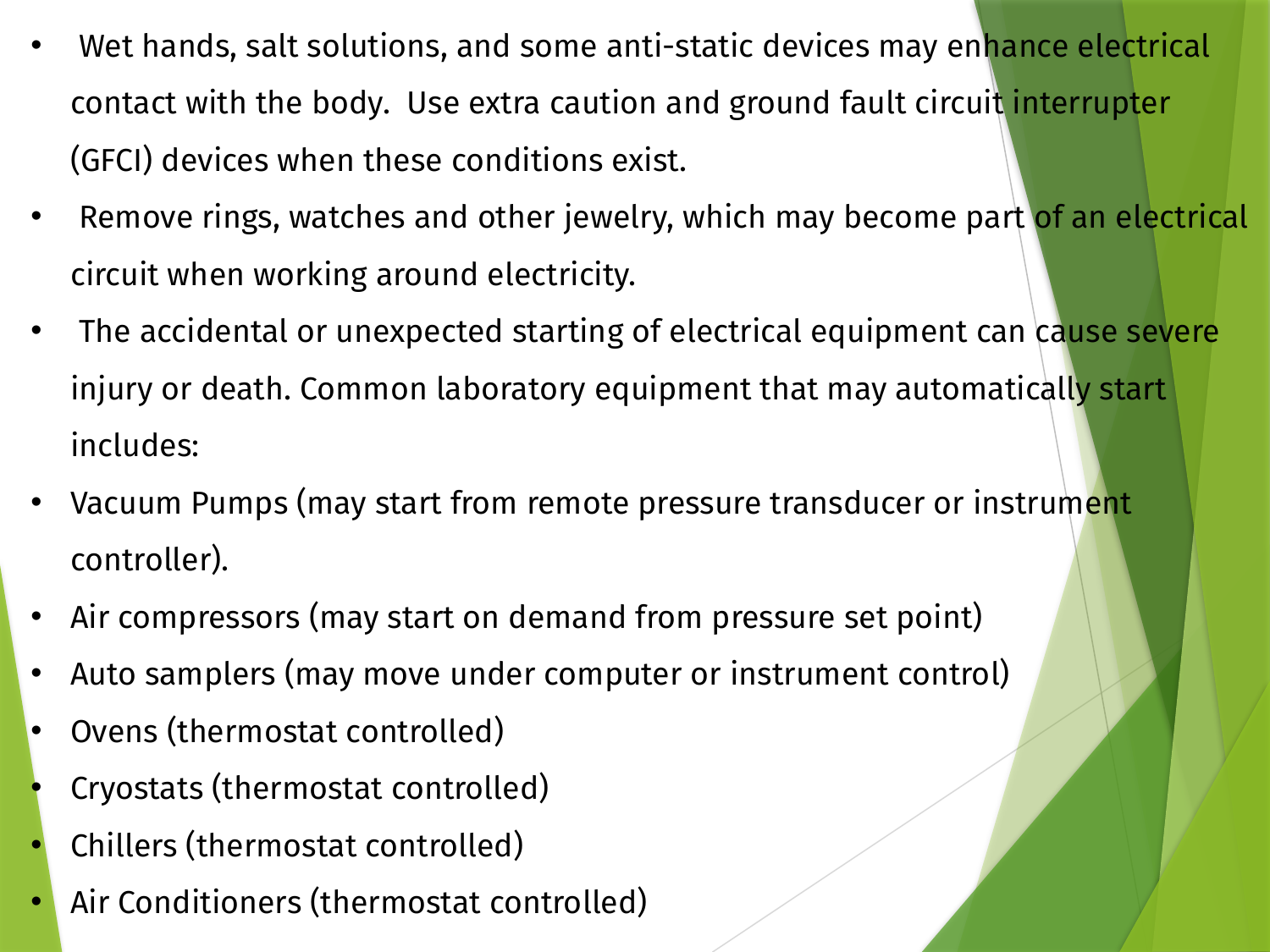

Wet hands, salt solutions, and some anti-static devices may enhance electrical contact with the body.  Use extra caution and ground fault circuit interrupter (GFCI) devices when these conditions exist.
 Remove rings, watches and other jewelry, which may become part of an electrical circuit when working around electricity.
 The accidental or unexpected starting of electrical equipment can cause severe injury or death. Common laboratory equipment that may automatically start includes:
Vacuum Pumps (may start from remote pressure transducer or instrument controller).
Air compressors (may start on demand from pressure set point)
Auto samplers (may move under computer or instrument control)
Ovens (thermostat controlled)
Cryostats (thermostat controlled)
Chillers (thermostat controlled)
Air Conditioners (thermostat controlled)